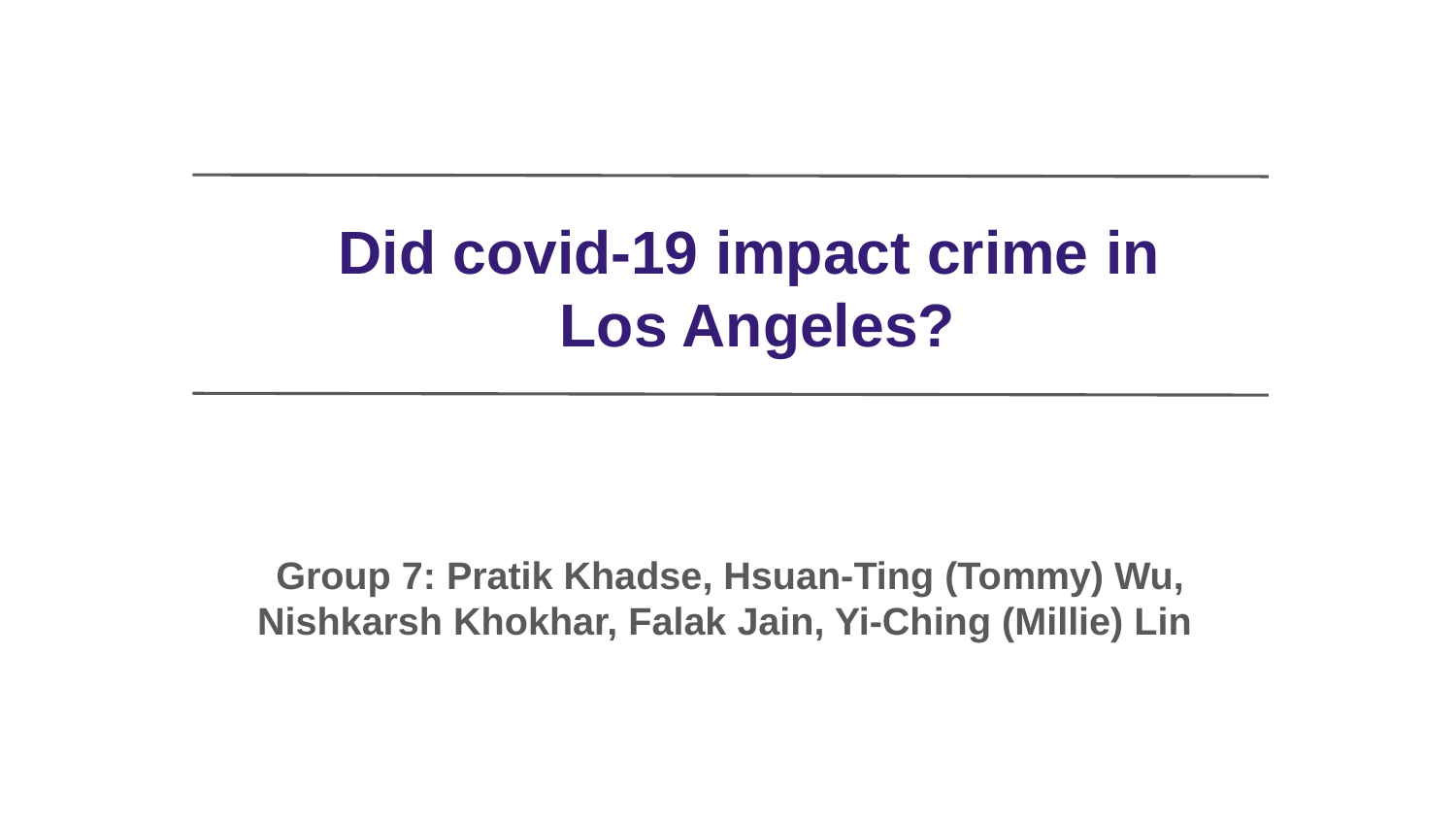

Did covid-19 impact crime in
Los Angeles?
Group 7: Pratik Khadse, Hsuan-Ting (Tommy) Wu,
Nishkarsh Khokhar, Falak Jain, Yi-Ching (Millie) Lin